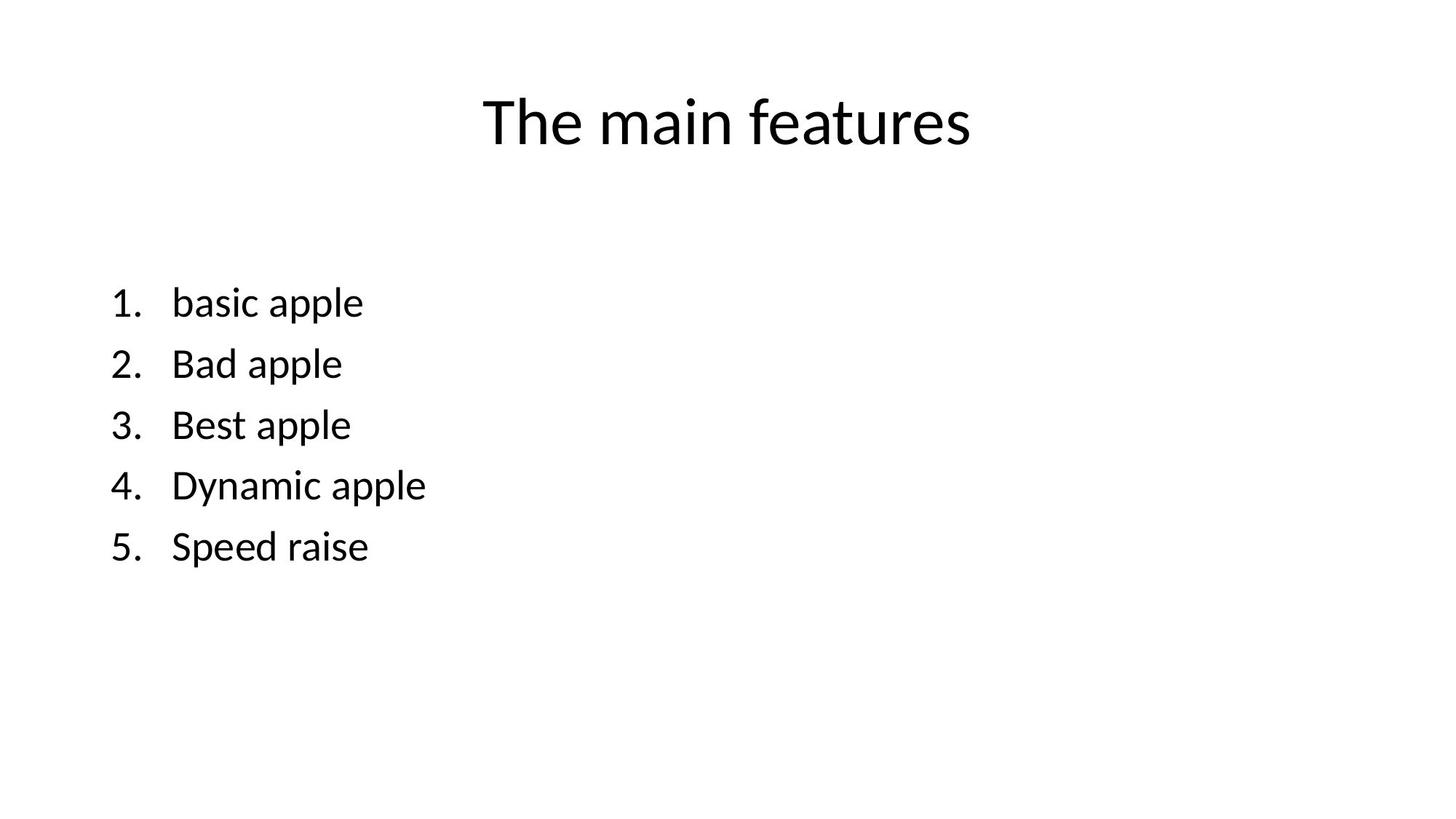

# The main features
basic apple
Bad apple
Best apple
Dynamic apple
Speed raise